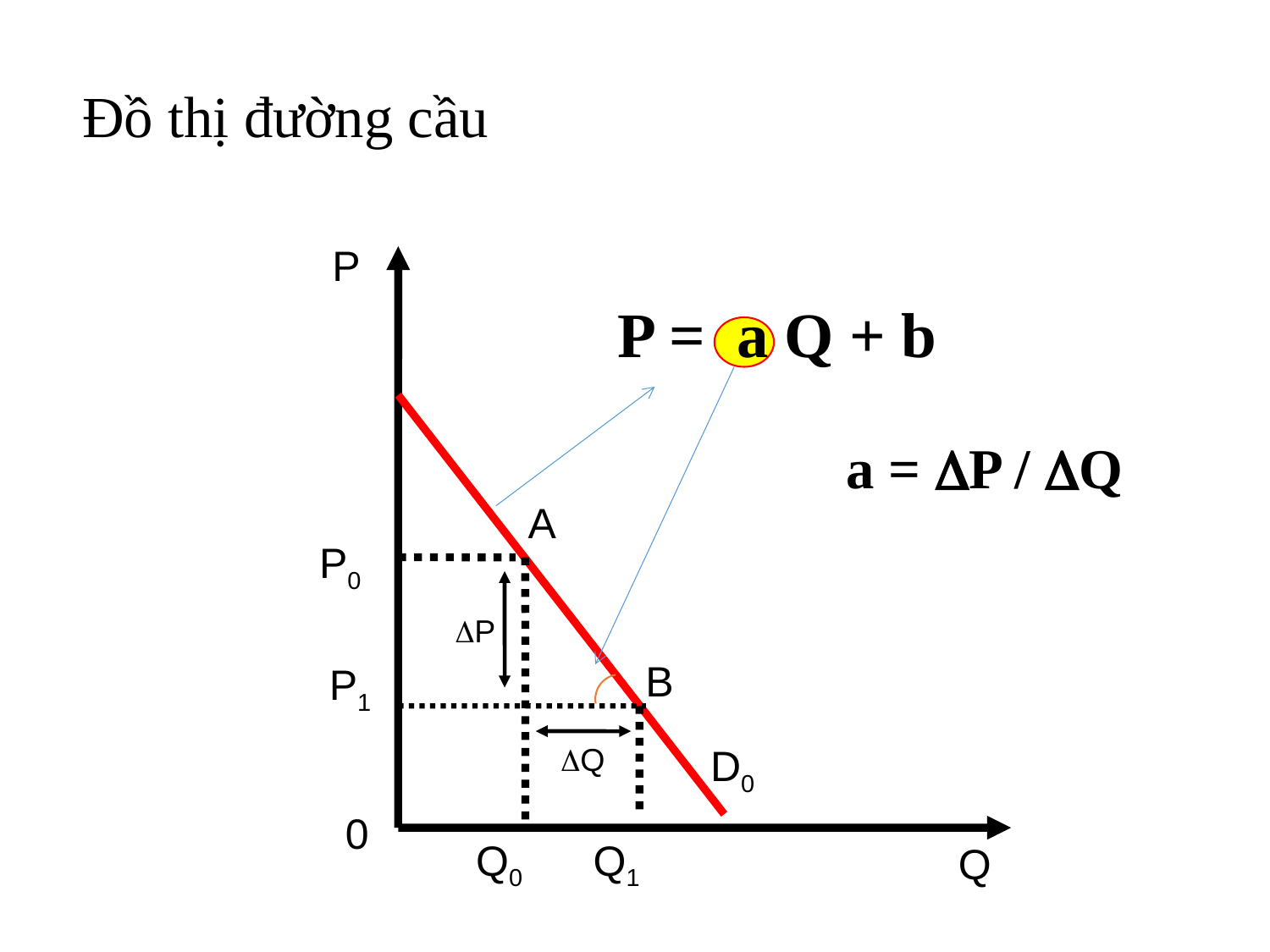

# Đồ thị đường cầu
P

A
P0

B
P1

D0
0

Q0
Q1
Q
P =  a Q + b

a = ΔP / ΔQ

ΔP

ΔQ